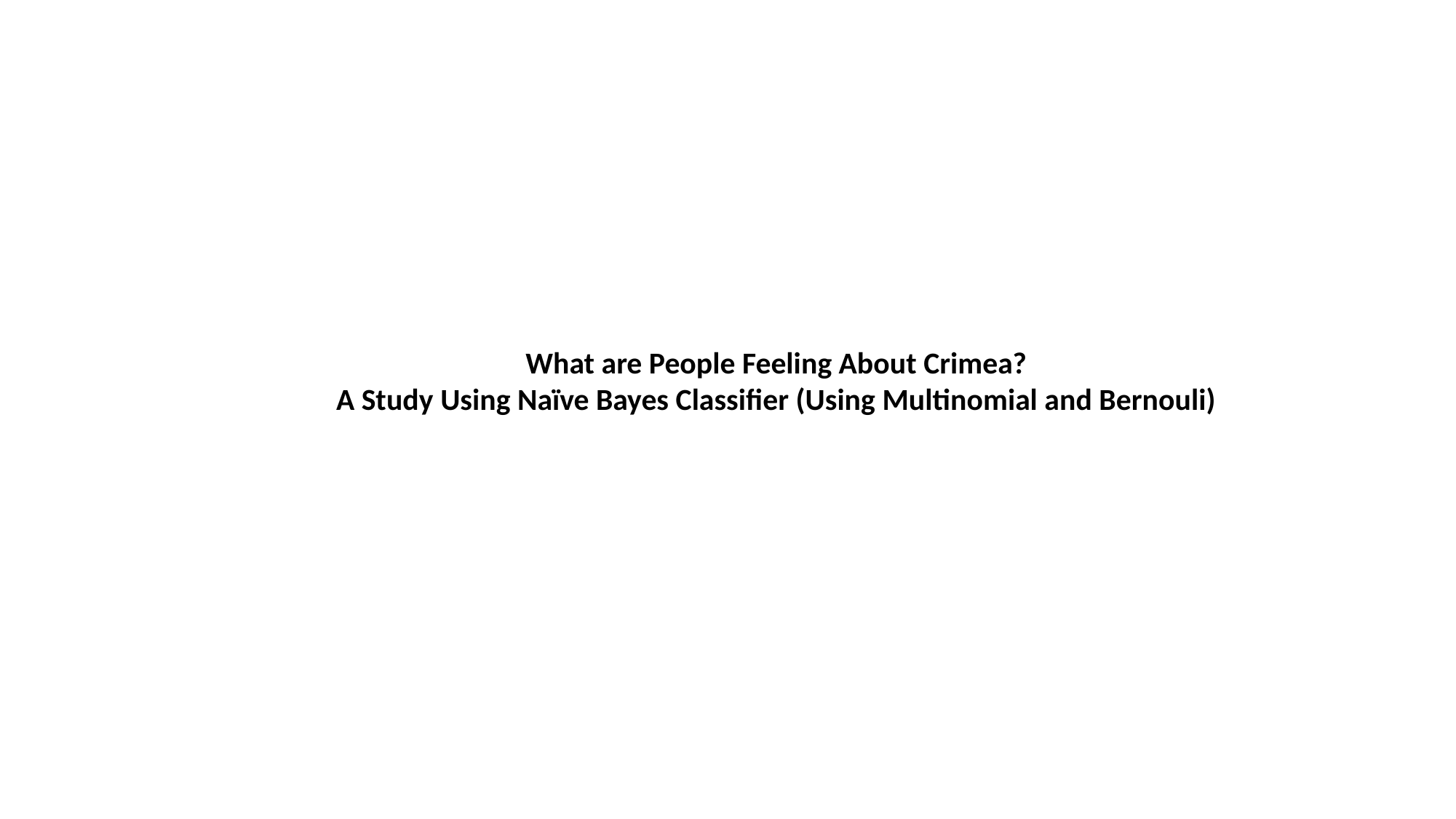

What are People Feeling About Crimea?
A Study Using Naïve Bayes Classifier (Using Multinomial and Bernouli)